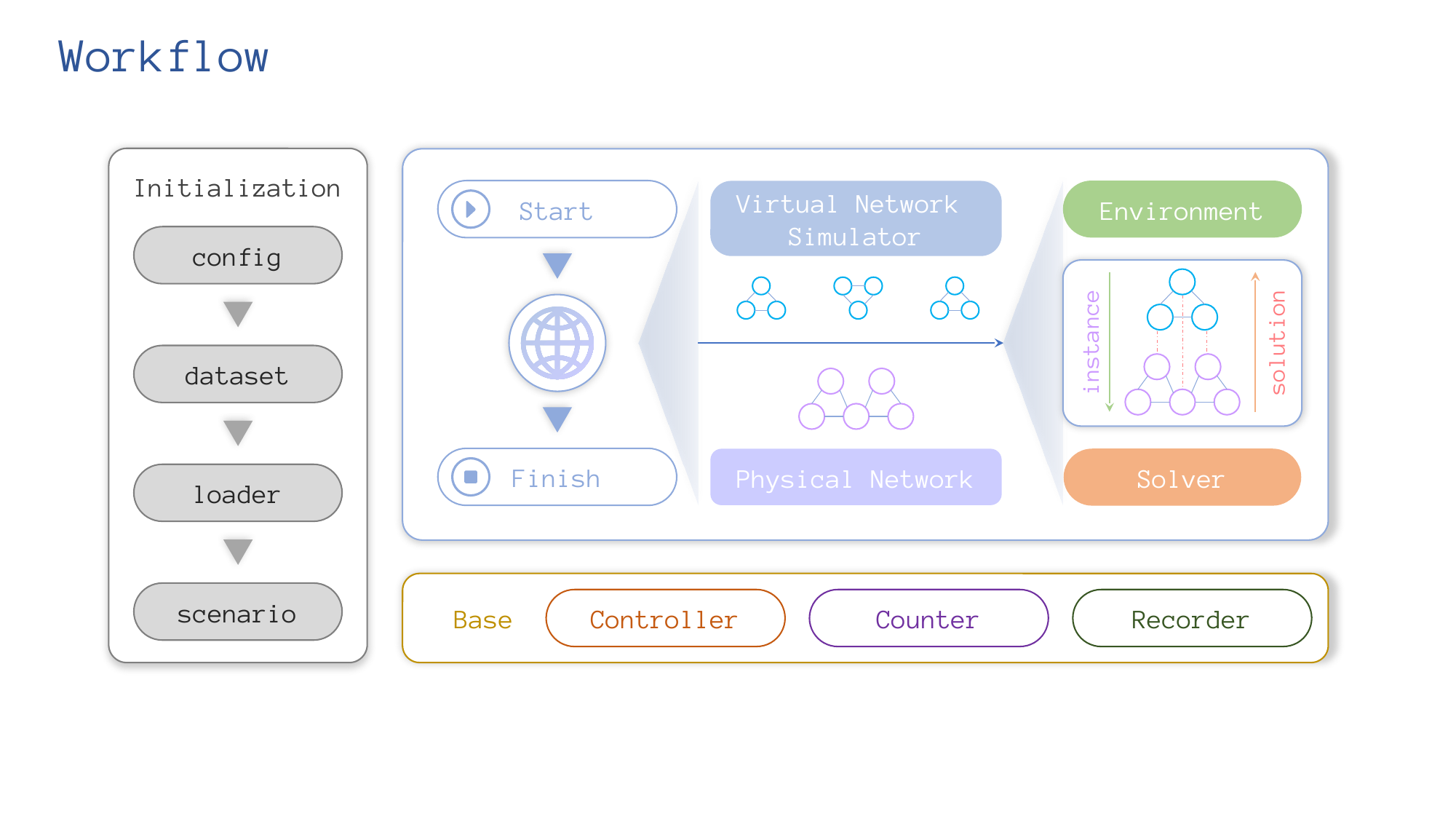

Workflow

Initialization
Start

Environment
Virtual Network
Simulator
config

instance
solution

dataset

Finish

Solver
Physical Network
loader

scenario
Controller
Counter
Recorder
Base